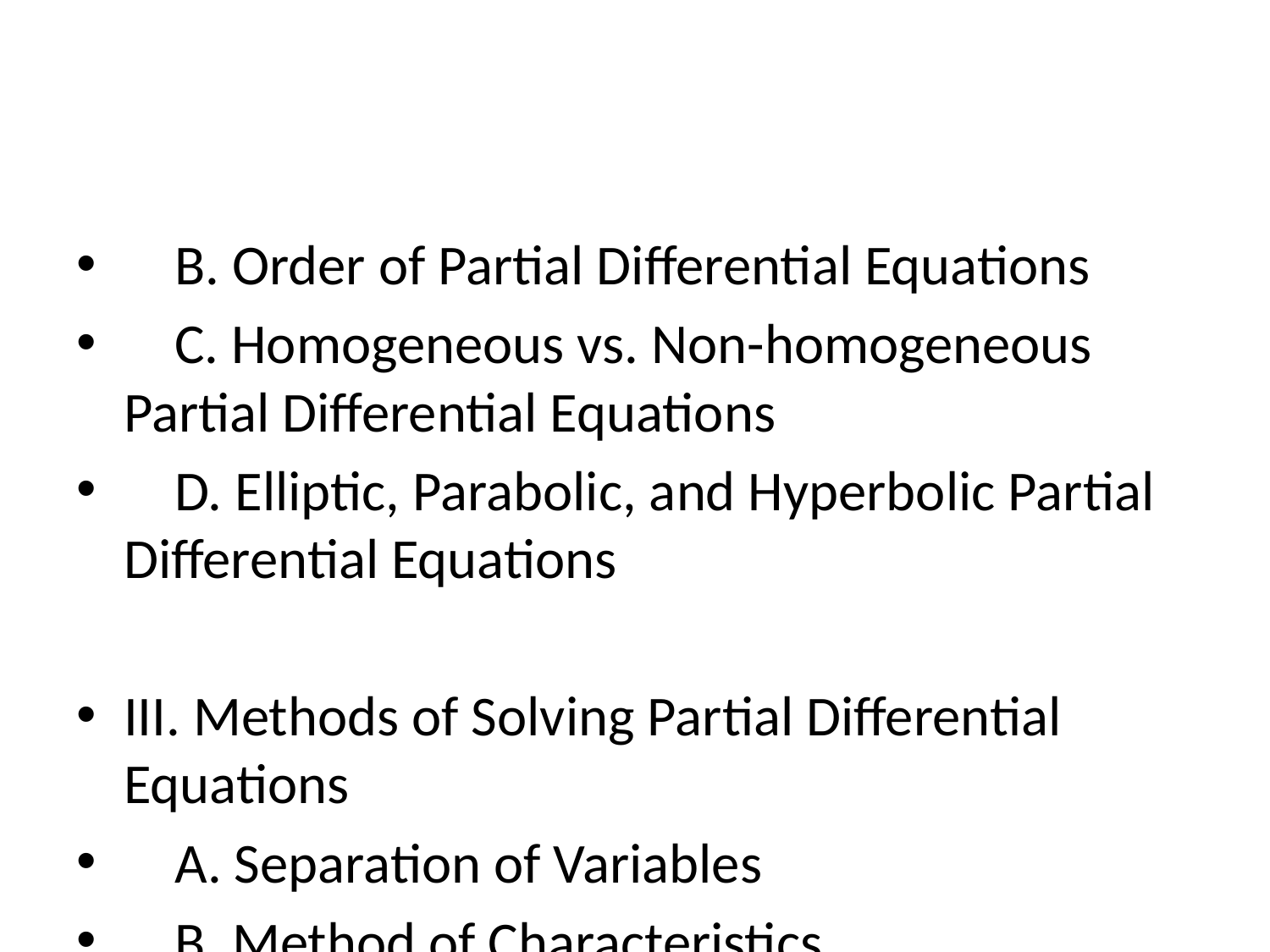

#
    B. Order of Partial Differential Equations
    C. Homogeneous vs. Non-homogeneous Partial Differential Equations
    D. Elliptic, Parabolic, and Hyperbolic Partial Differential Equations

III. Methods of Solving Partial Differential Equations
    A. Separation of Variables
    B. Method of Characteristics
    C. Fourier Transform
    D. Laplace Transform
    E. Finite Difference Methods